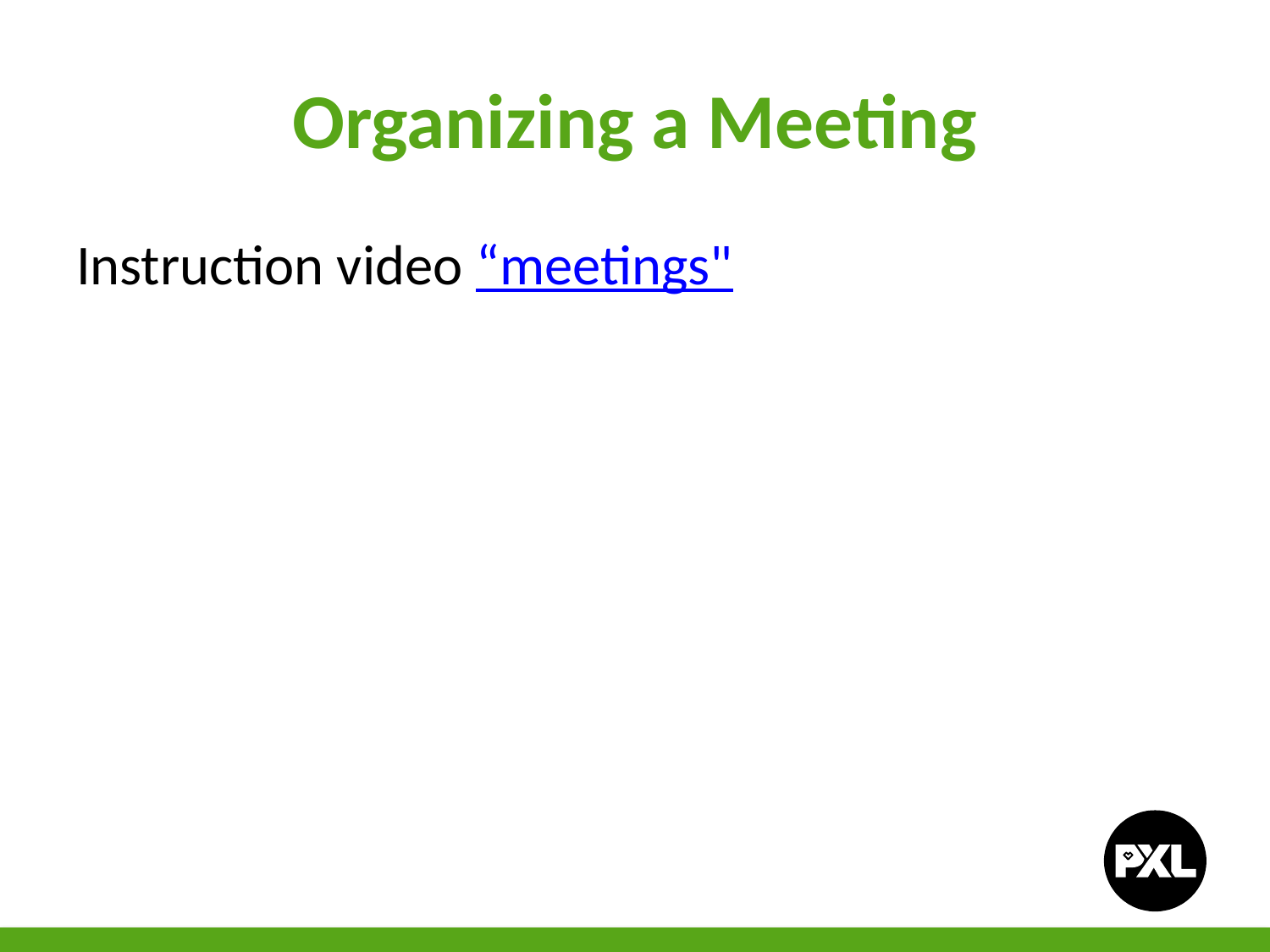

# Organizing a Meeting
Instruction video “meetings"